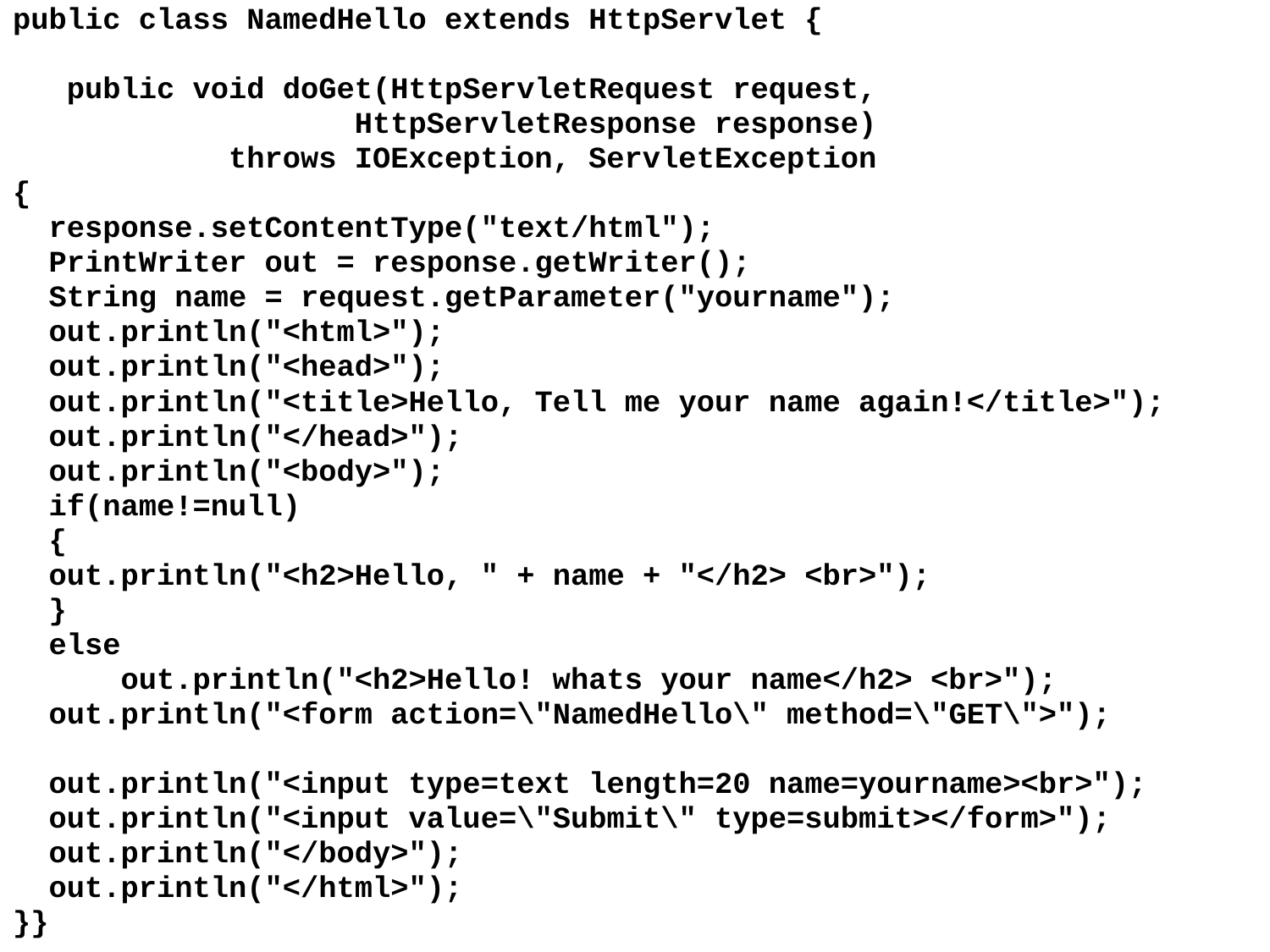

public class NamedHello extends HttpServlet {

   public void doGet(HttpServletRequest request,
                   HttpServletResponse response)
            throws IOException, ServletException
{
  response.setContentType("text/html");
  PrintWriter out = response.getWriter();
  String name = request.getParameter("yourname");
  out.println("<html>");
  out.println("<head>");
  out.println("<title>Hello, Tell me your name again!</title>");
  out.println("</head>");
  out.println("<body>");
  if(name!=null)
  {
  out.println("<h2>Hello, " + name + "</h2> <br>");
  }
  else
      out.println("<h2>Hello! whats your name</h2> <br>");
  out.println("<form action=\"NamedHello\" method=\"GET\">");

  out.println("<input type=text length=20 name=yourname><br>");
  out.println("<input value=\"Submit\" type=submit></form>");
  out.println("</body>");
  out.println("</html>");
}}